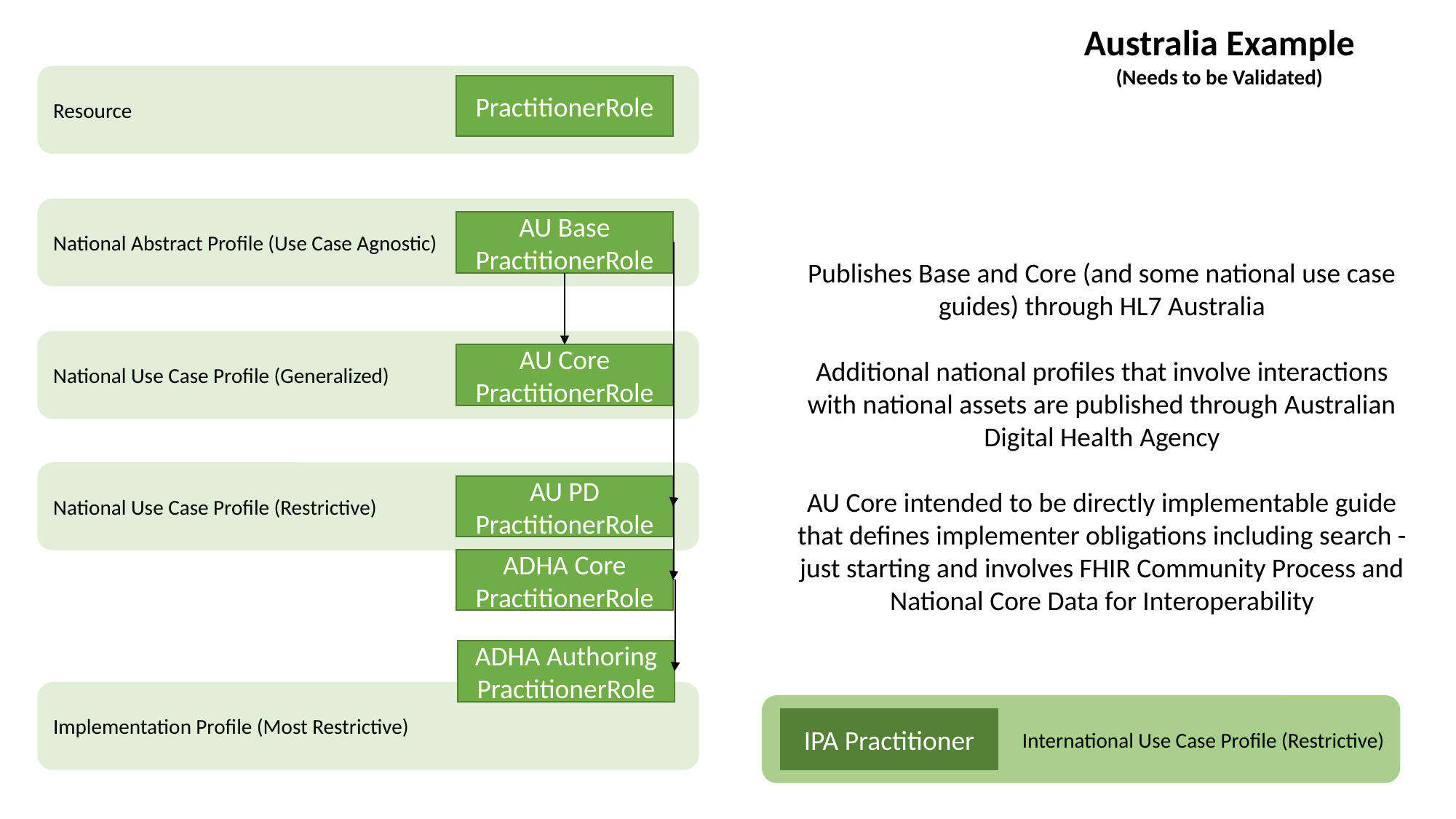

Australia Example
(Needs to be Validated)
Resource
PractitionerRole
National Abstract Profile (Use Case Agnostic)
AU Base PractitionerRole
Publishes Base and Core (and some national use case guides) through HL7 Australia

Additional national profiles that involve interactions with national assets are published through Australian Digital Health Agency

AU Core intended to be directly implementable guide that defines implementer obligations including search - just starting and involves FHIR Community Process and National Core Data for Interoperability

National Use Case Profile (Generalized)
AU Core PractitionerRole
National Use Case Profile (Restrictive)
AU PD PractitionerRole
ADHA Core PractitionerRole
ADHA Authoring PractitionerRole
Implementation Profile (Most Restrictive)
International Use Case Profile (Restrictive)
IPA Practitioner